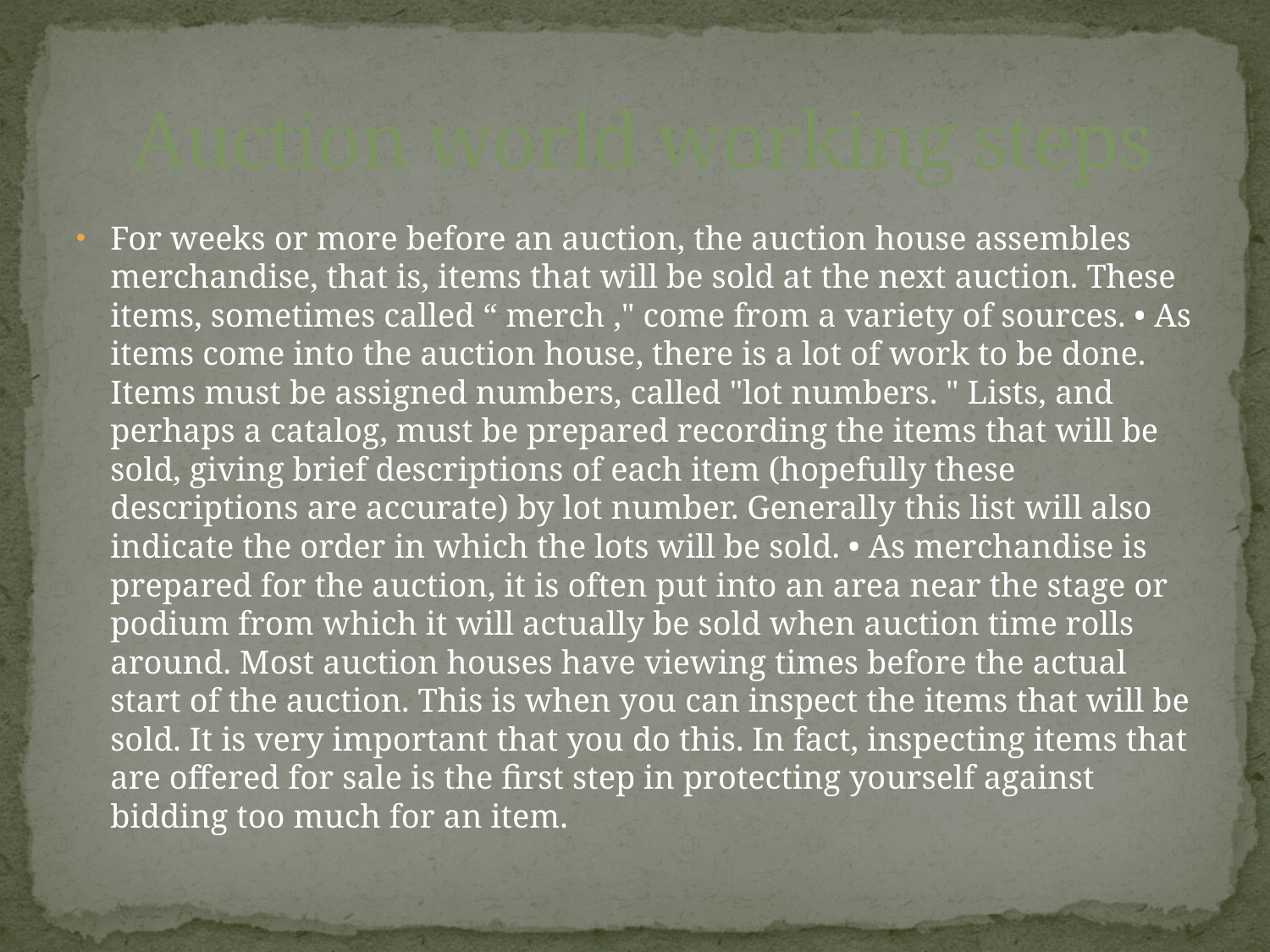

# Auction world working steps
For weeks or more before an auction, the auction house assembles merchandise, that is, items that will be sold at the next auction. These items, sometimes called “ merch ," come from a variety of sources. • As items come into the auction house, there is a lot of work to be done. Items must be assigned numbers, called "lot numbers. " Lists, and perhaps a catalog, must be prepared recording the items that will be sold, giving brief descriptions of each item (hopefully these descriptions are accurate) by lot number. Generally this list will also indicate the order in which the lots will be sold. • As merchandise is prepared for the auction, it is often put into an area near the stage or podium from which it will actually be sold when auction time rolls around. Most auction houses have viewing times before the actual start of the auction. This is when you can inspect the items that will be sold. It is very important that you do this. In fact, inspecting items that are offered for sale is the first step in protecting yourself against bidding too much for an item.